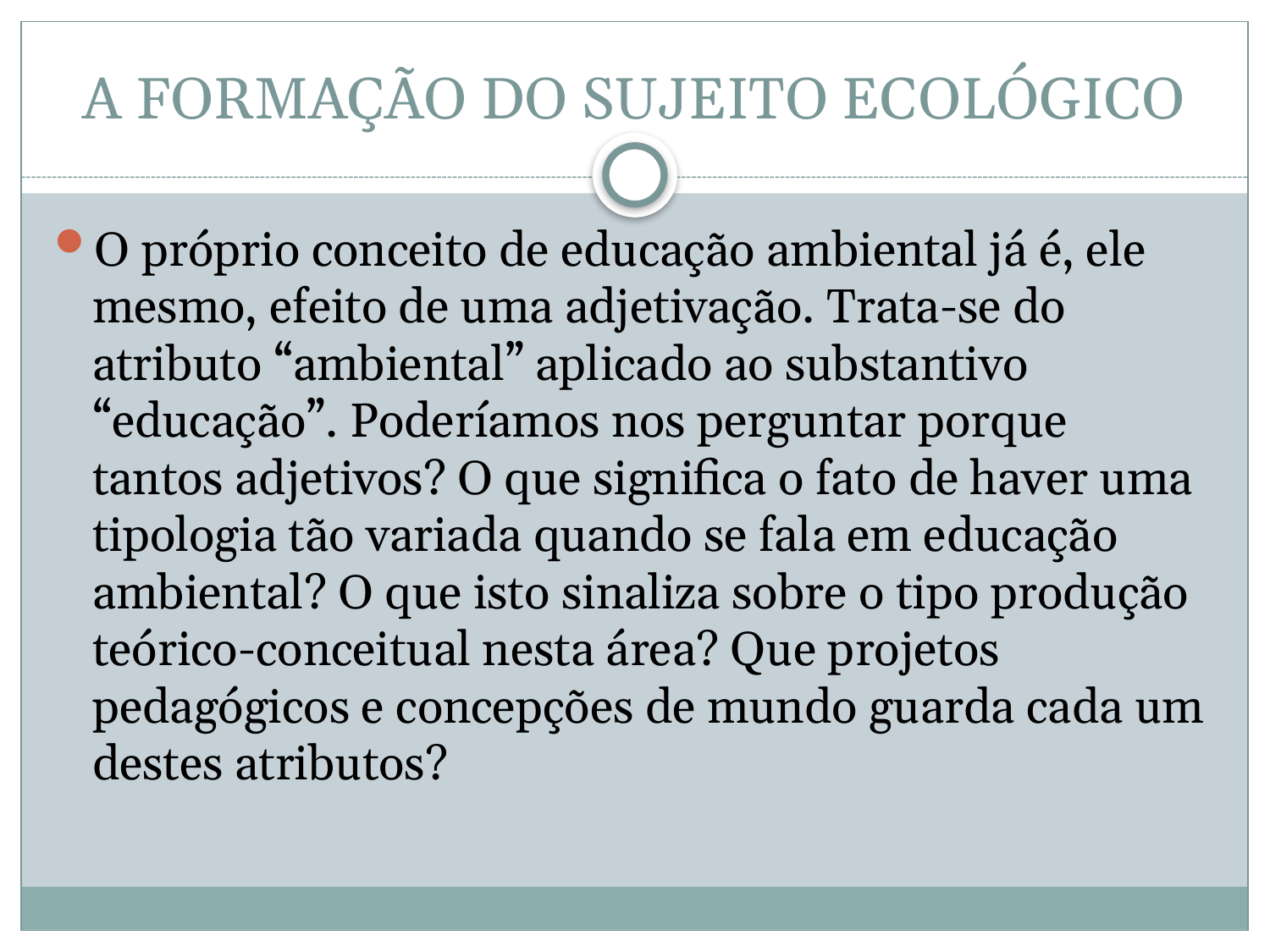

# A FORMAÇÃO DO SUJEITO ECOLÓGICO
O próprio conceito de educação ambiental já é, ele mesmo, efeito de uma adjetivação. Trata-se do atributo “ambiental” aplicado ao substantivo “educação”. Poderíamos nos perguntar porque tantos adjetivos? O que significa o fato de haver uma tipologia tão variada quando se fala em educação ambiental? O que isto sinaliza sobre o tipo produção teórico-conceitual nesta área? Que projetos pedagógicos e concepções de mundo guarda cada um destes atributos?